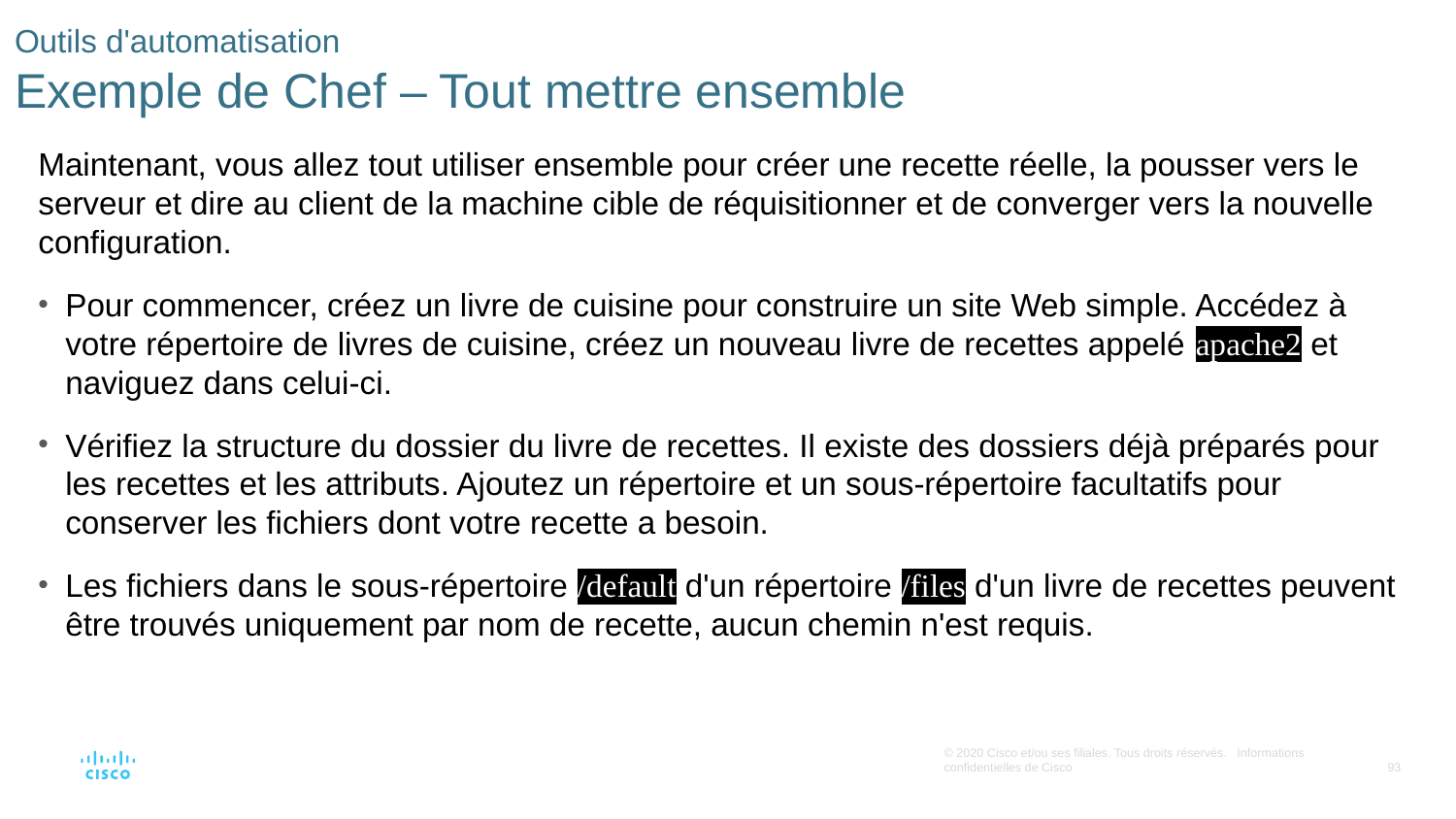

# Outils d'automatisation Exemple de Chef – Tout mettre ensemble
Maintenant, vous allez tout utiliser ensemble pour créer une recette réelle, la pousser vers le serveur et dire au client de la machine cible de réquisitionner et de converger vers la nouvelle configuration.
Pour commencer, créez un livre de cuisine pour construire un site Web simple. Accédez à votre répertoire de livres de cuisine, créez un nouveau livre de recettes appelé apache2 et naviguez dans celui-ci.
Vérifiez la structure du dossier du livre de recettes. Il existe des dossiers déjà préparés pour les recettes et les attributs. Ajoutez un répertoire et un sous-répertoire facultatifs pour conserver les fichiers dont votre recette a besoin.
Les fichiers dans le sous-répertoire /default d'un répertoire /files d'un livre de recettes peuvent être trouvés uniquement par nom de recette, aucun chemin n'est requis.